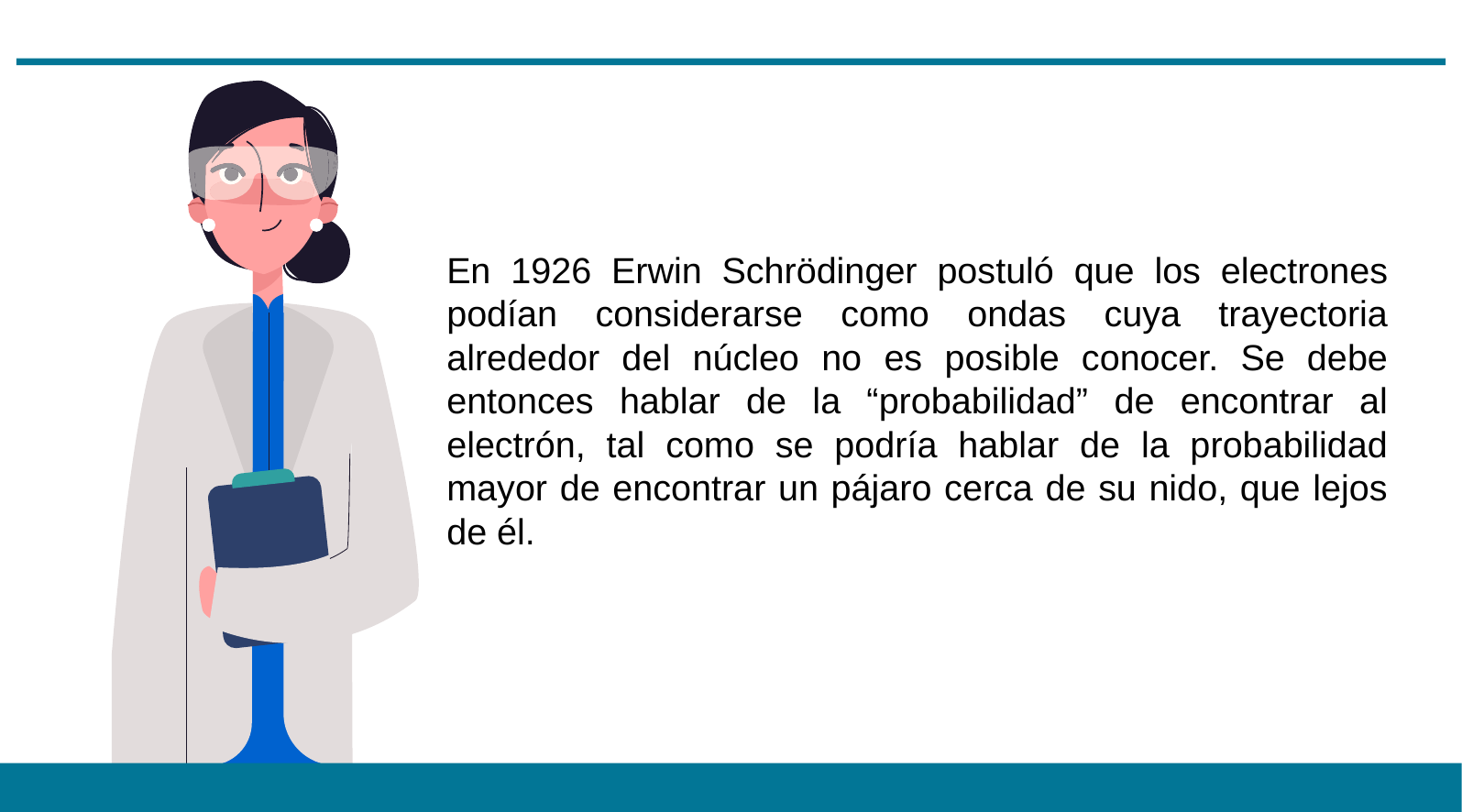

En 1926 Erwin Schrödinger postuló que los electrones podían considerarse como ondas cuya trayectoria alrededor del núcleo no es posible conocer. Se debe entonces hablar de la “probabilidad” de encontrar al electrón, tal como se podría hablar de la probabilidad mayor de encontrar un pájaro cerca de su nido, que lejos de él.